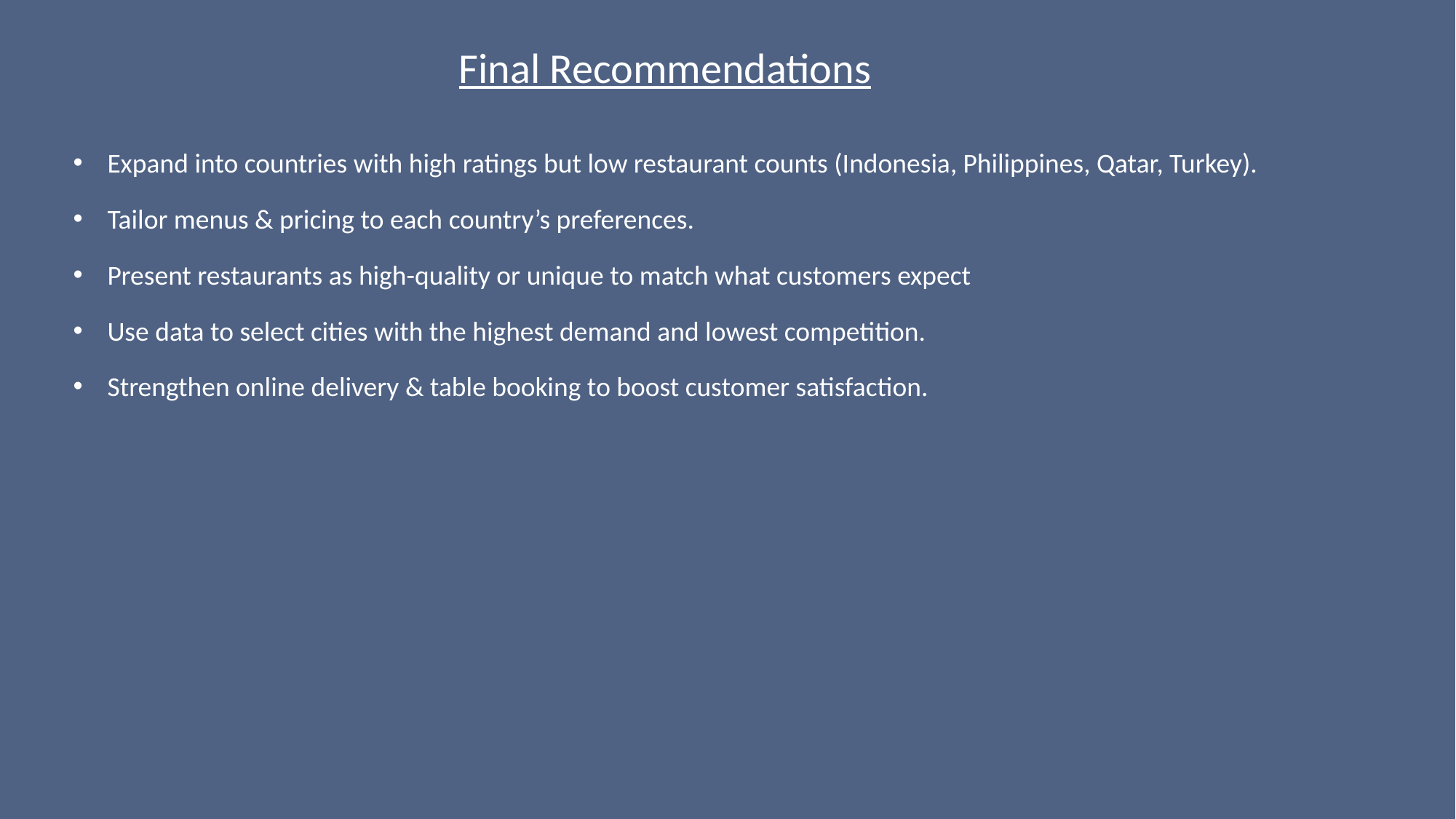

Final Recommendations
Expand into countries with high ratings but low restaurant counts (Indonesia, Philippines, Qatar, Turkey).
Tailor menus & pricing to each country’s preferences.
Present restaurants as high-quality or unique to match what customers expect
Use data to select cities with the highest demand and lowest competition.
Strengthen online delivery & table booking to boost customer satisfaction.